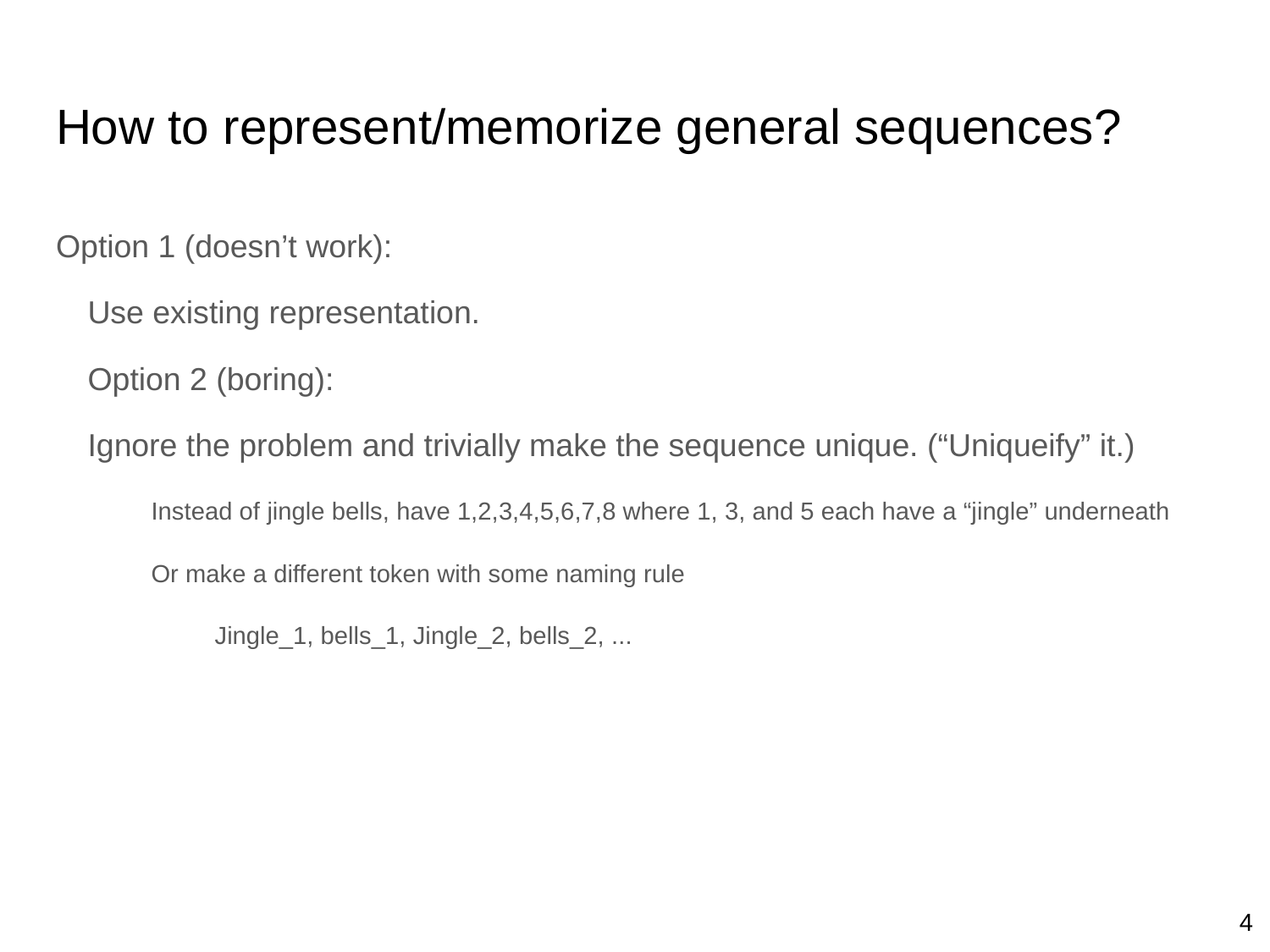

# How to represent/memorize general sequences?

Option 1 (doesn’t work):
Use existing representation.
Option 2 (boring):
Ignore the problem and trivially make the sequence unique. (“Uniqueify” it.)
Instead of jingle bells, have 1,2,3,4,5,6,7,8 where 1, 3, and 5 each have a “jingle” underneath
Or make a different token with some naming rule
Jingle_1, bells_1, Jingle_2, bells_2, ...
4